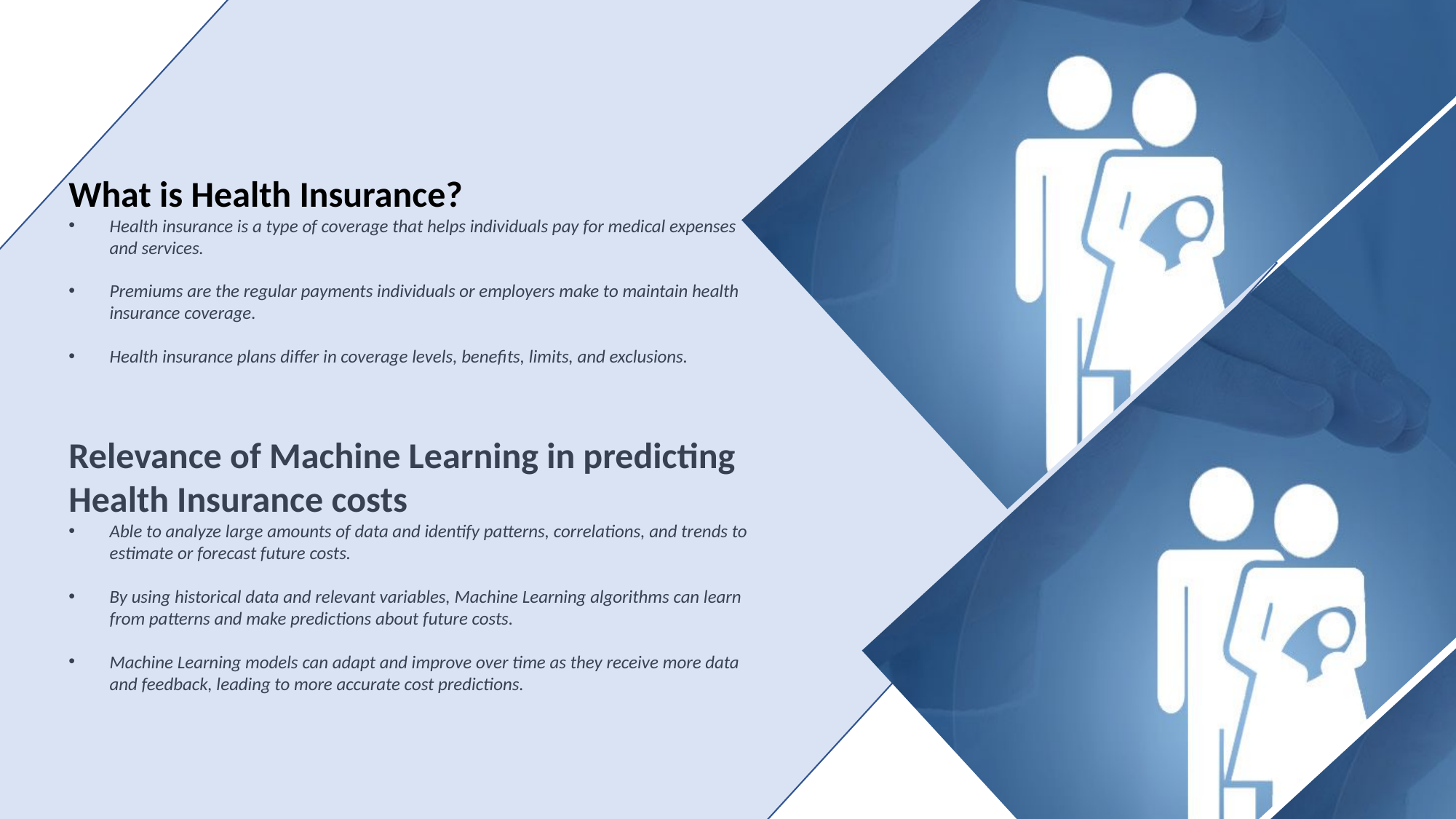

What is Health Insurance?
Health insurance is a type of coverage that helps individuals pay for medical expenses and services.

Premiums are the regular payments individuals or employers make to maintain health insurance coverage.

Health insurance plans differ in coverage levels, benefits, limits, and exclusions.

Relevance of Machine Learning in predicting Health Insurance costs
Able to analyze large amounts of data and identify patterns, correlations, and trends to estimate or forecast future costs.

By using historical data and relevant variables, Machine Learning algorithms can learn from patterns and make predictions about future costs.

Machine Learning models can adapt and improve over time as they receive more data and feedback, leading to more accurate cost predictions.